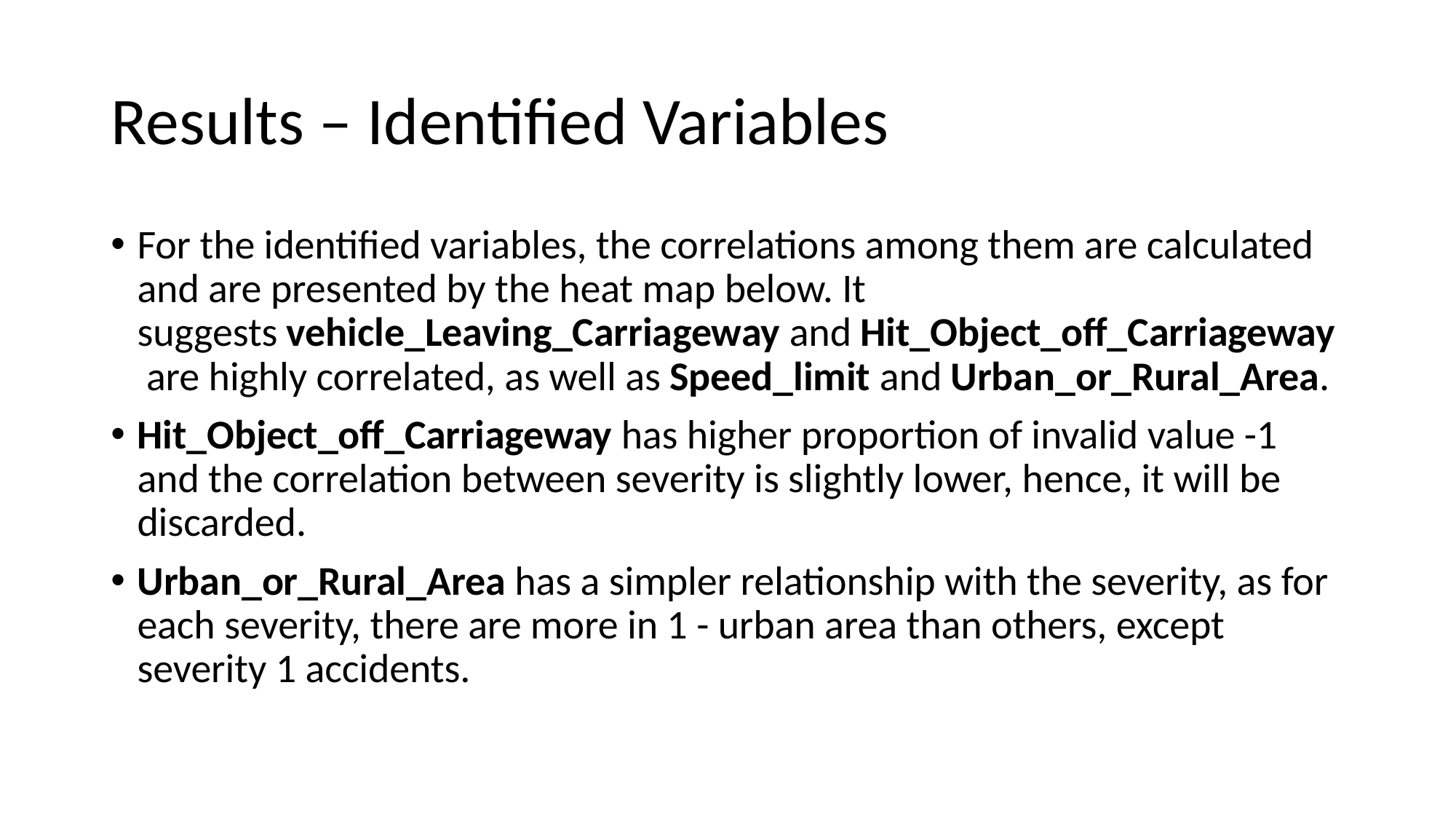

# Results – Identified Variables
For the identified variables, the correlations among them are calculated and are presented by the heat map below. It suggests vehicle_Leaving_Carriageway and Hit_Object_off_Carriageway are highly correlated, as well as Speed_limit and Urban_or_Rural_Area.
Hit_Object_off_Carriageway has higher proportion of invalid value -1 and the correlation between severity is slightly lower, hence, it will be discarded.
Urban_or_Rural_Area has a simpler relationship with the severity, as for each severity, there are more in 1 - urban area than others, except severity 1 accidents.